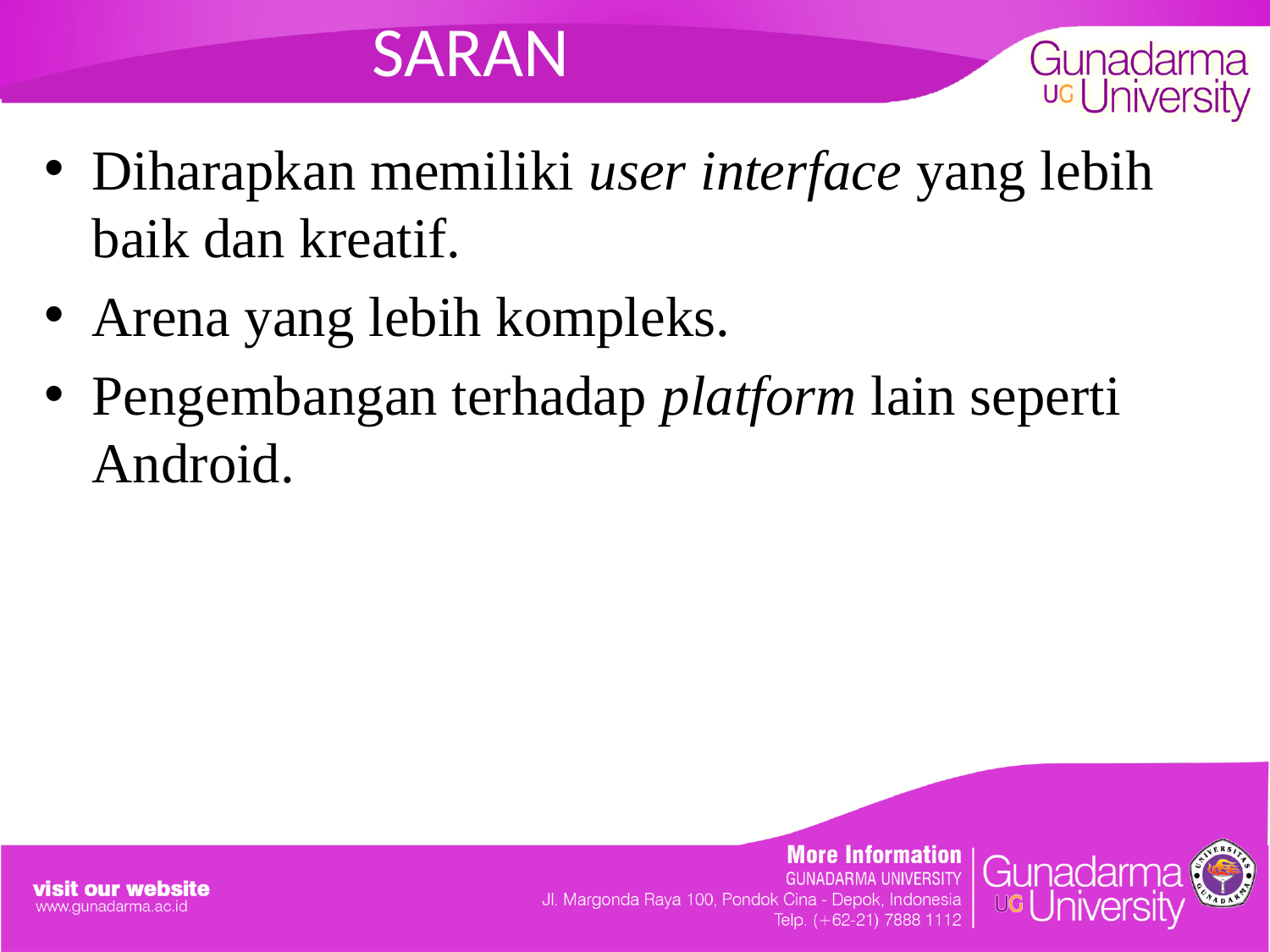

# SARAN
Diharapkan memiliki user interface yang lebih baik dan kreatif.
Arena yang lebih kompleks.
Pengembangan terhadap platform lain seperti Android.